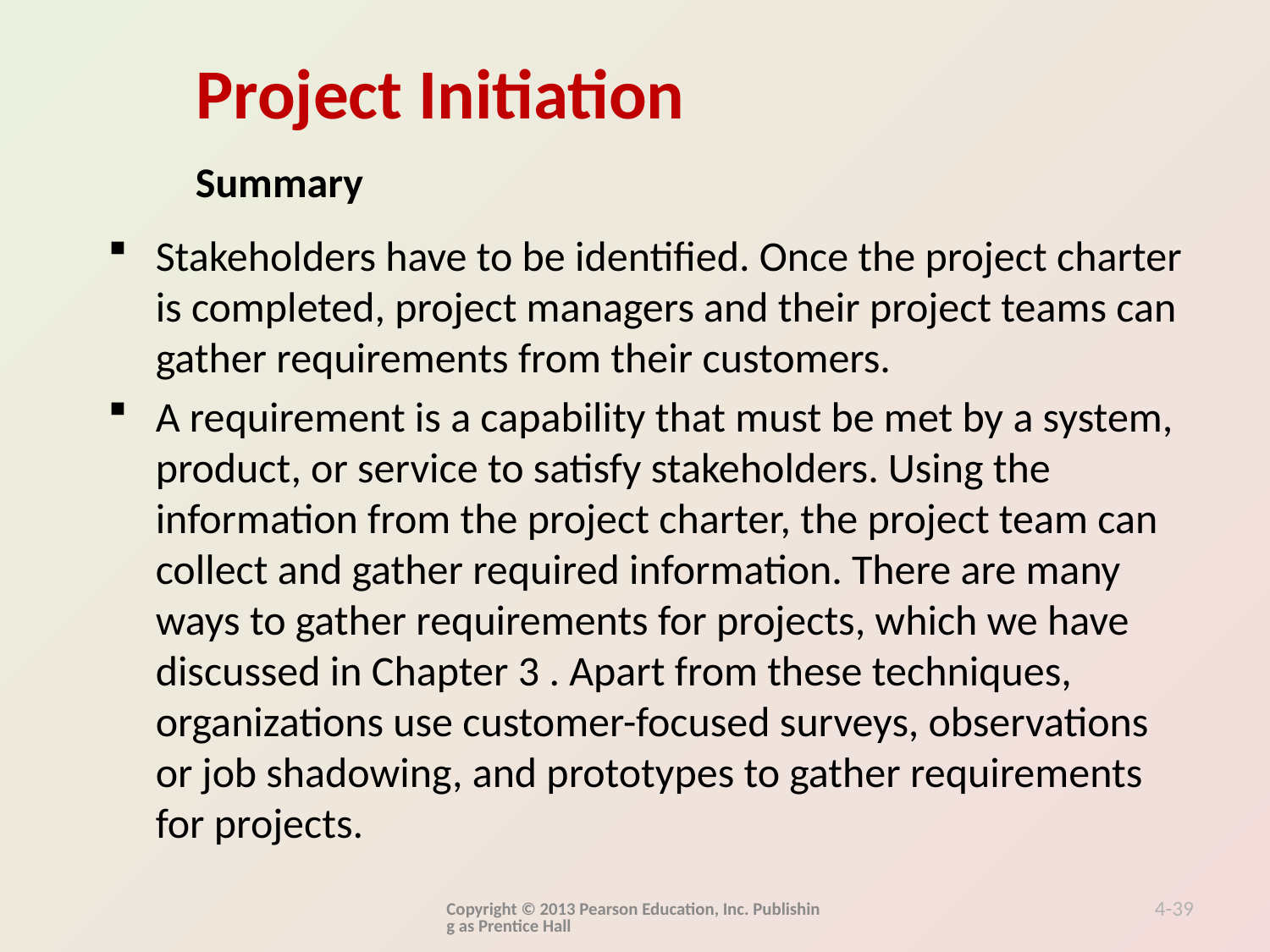

Summary
Stakeholders have to be identified. Once the project charter is completed, project managers and their project teams can gather requirements from their customers.
A requirement is a capability that must be met by a system, product, or service to satisfy stakeholders. Using the information from the project charter, the project team can collect and gather required information. There are many ways to gather requirements for projects, which we have discussed in Chapter 3 . Apart from these techniques, organizations use customer-focused surveys, observations or job shadowing, and prototypes to gather requirements for projects.
Copyright © 2013 Pearson Education, Inc. Publishing as Prentice Hall
4-39